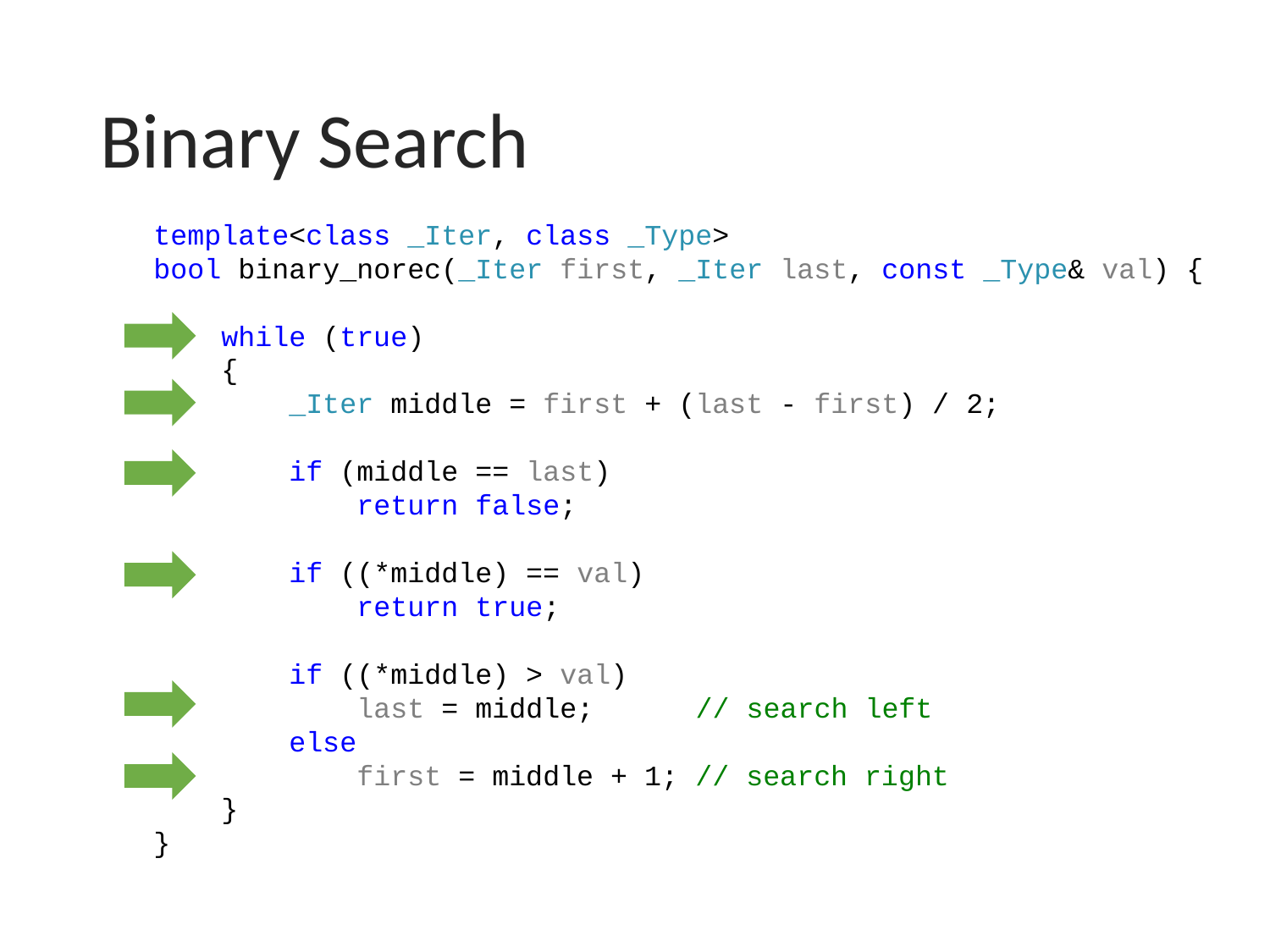

# Binary Search
template<class _Iter, class _Type>
bool binary_norec(_Iter first, _Iter last, const _Type& val) {
    while (true)
    {
        _Iter middle = first + (last - first) / 2;
        if (middle == last)
            return false;
        if ((*middle) == val)
            return true;
        if ((*middle) > val)
            last = middle;      // search left
        else
            first = middle + 1; // search right
    }
}